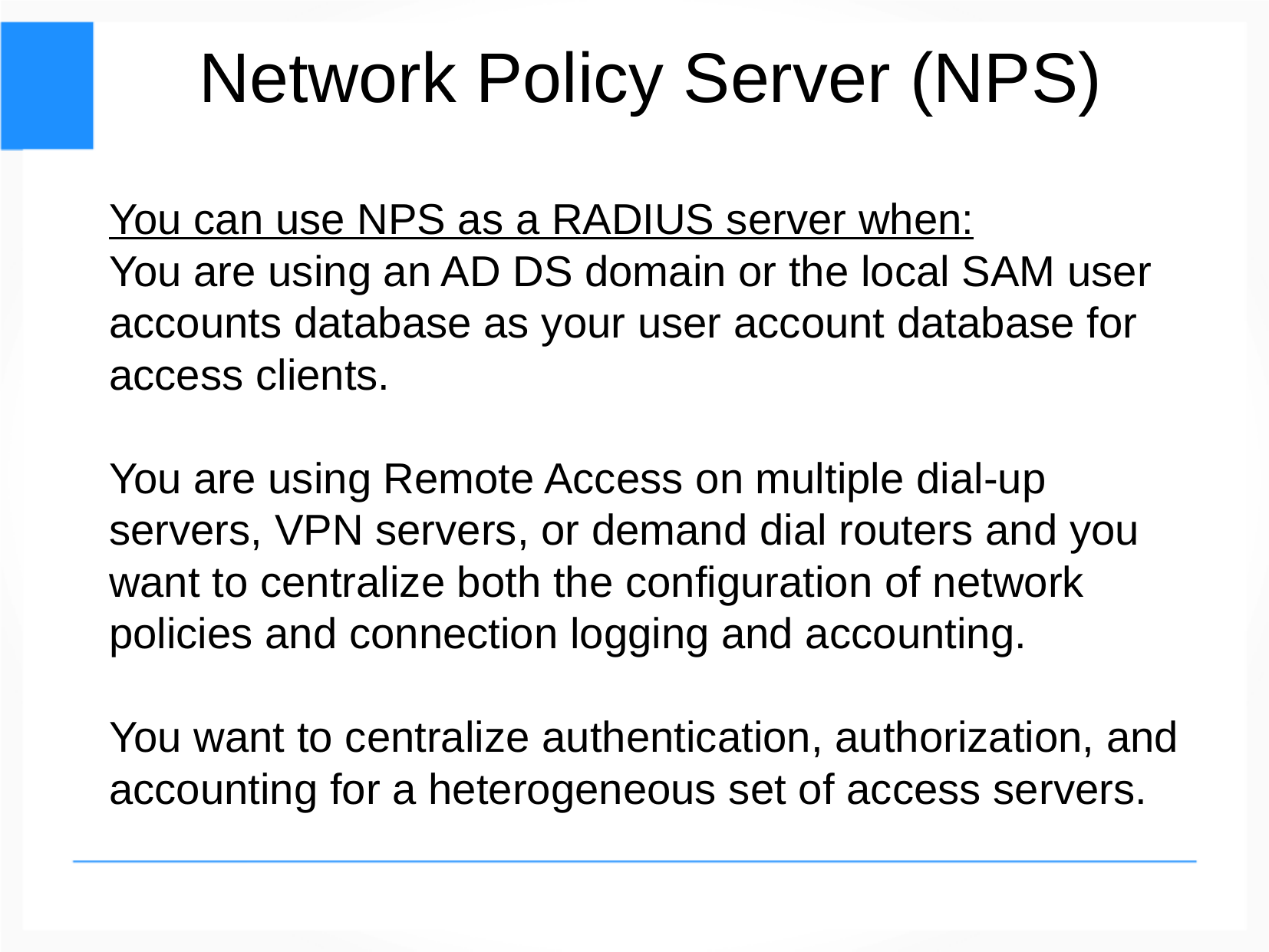

Network Policy Server (NPS)
You can use NPS as a RADIUS server when:
You are using an AD DS domain or the local SAM user accounts database as your user account database for access clients.

You are using Remote Access on multiple dial-up servers, VPN servers, or demand dial routers and you want to centralize both the configuration of network policies and connection logging and accounting.

You want to centralize authentication, authorization, and accounting for a heterogeneous set of access servers.